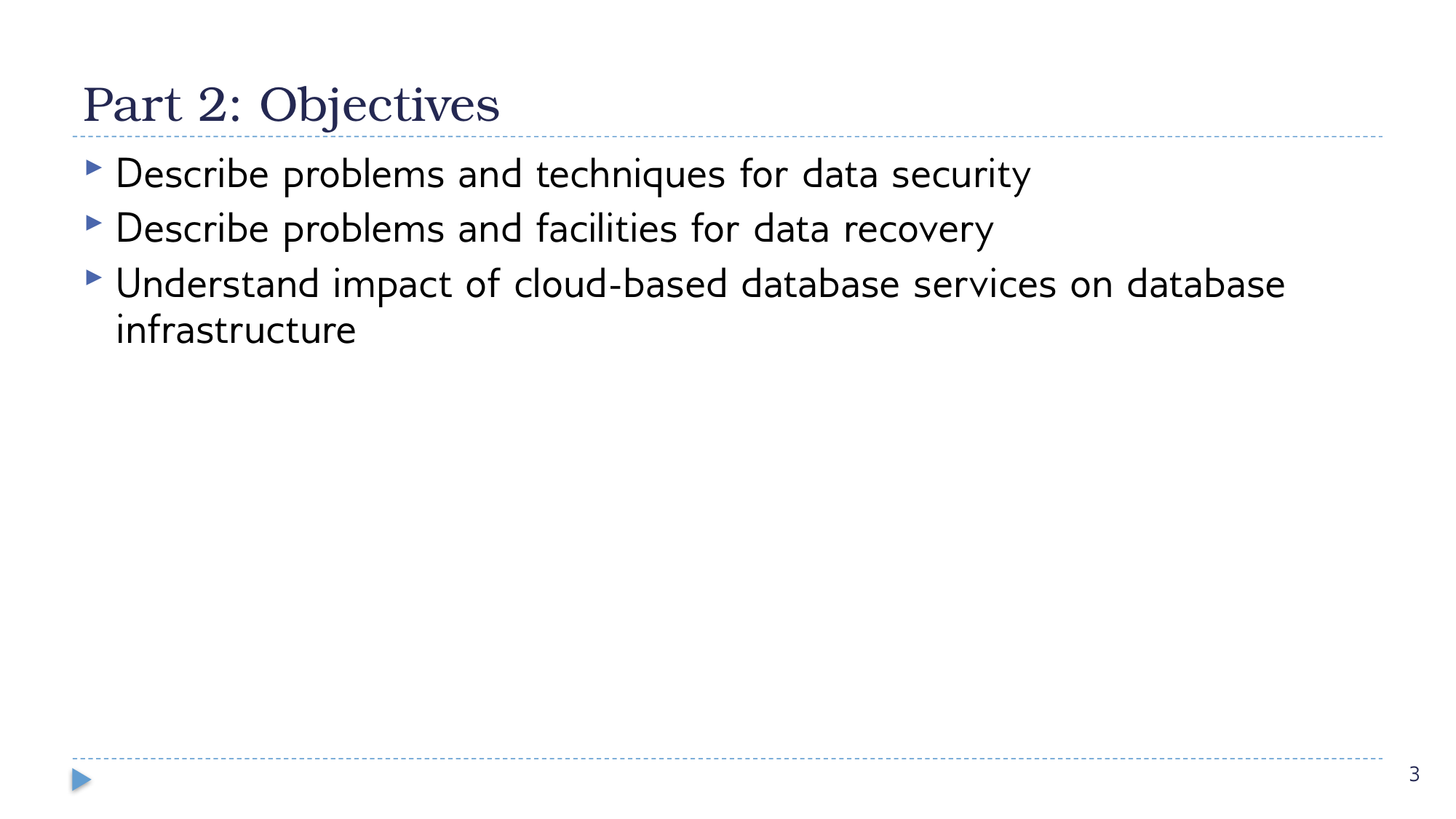

# Part 2: Objectives
Describe problems and techniques for data security
Describe problems and facilities for data recovery
Understand impact of cloud-based database services on database infrastructure
3